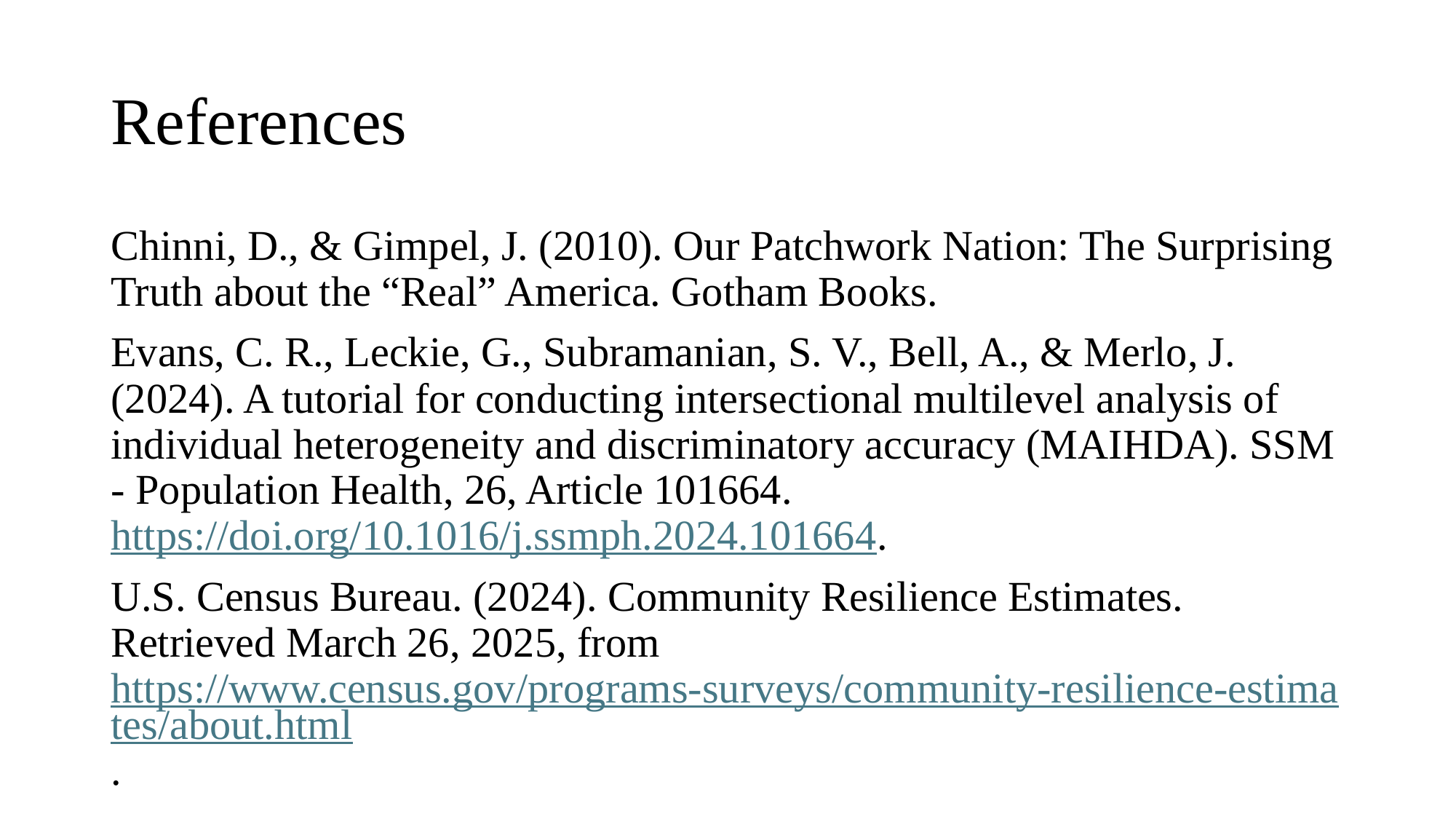

# References
Chinni, D., & Gimpel, J. (2010). Our Patchwork Nation: The Surprising Truth about the “Real” America. Gotham Books.
Evans, C. R., Leckie, G., Subramanian, S. V., Bell, A., & Merlo, J. (2024). A tutorial for conducting intersectional multilevel analysis of individual heterogeneity and discriminatory accuracy (MAIHDA). SSM - Population Health, 26, Article 101664. https://doi.org/10.1016/j.ssmph.2024.101664.
U.S. Census Bureau. (2024). Community Resilience Estimates. Retrieved March 26, 2025, from https://www.census.gov/programs-surveys/community-resilience-estimates/about.html.